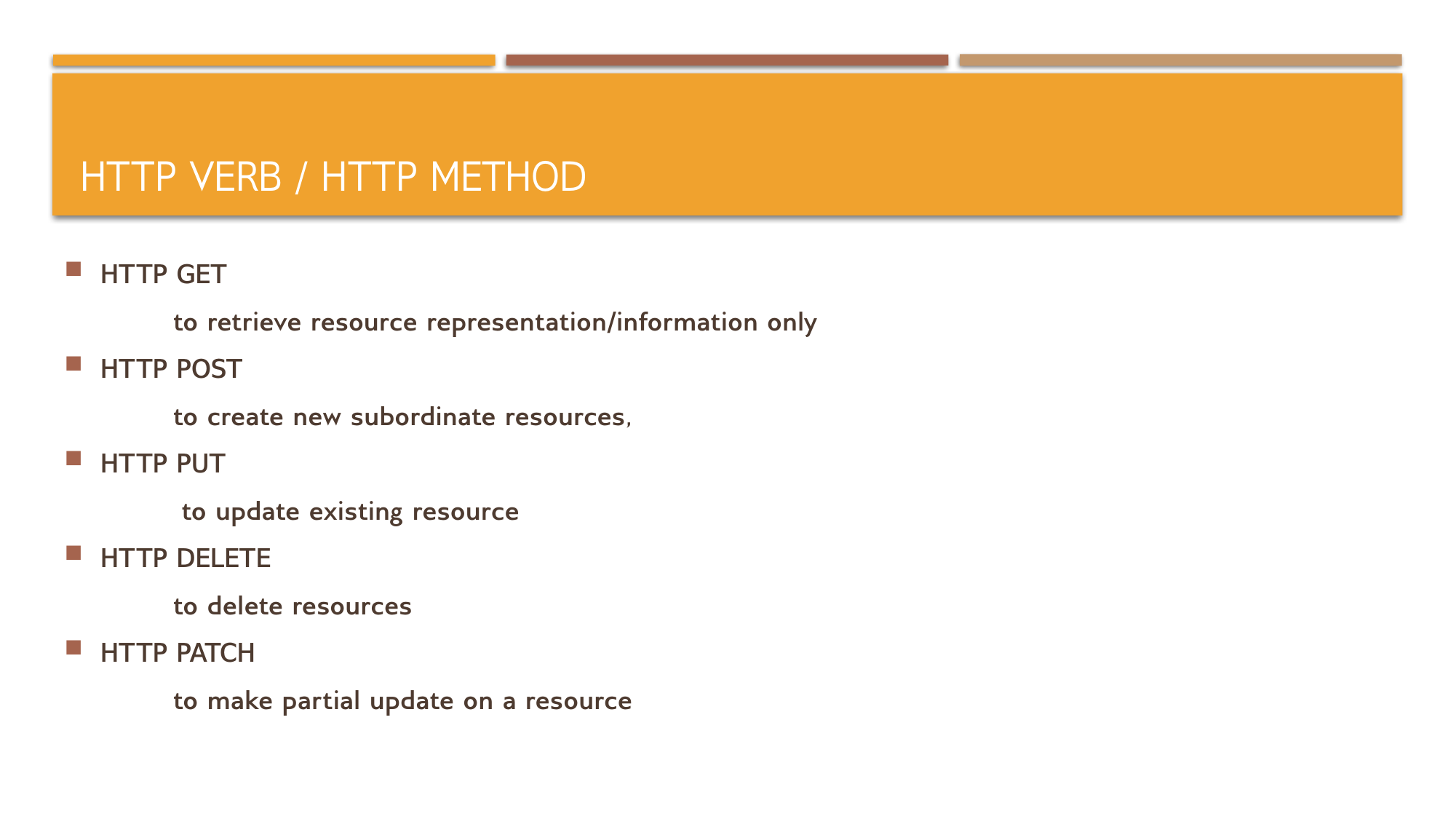

# HTTP VERB / Http method
HTTP GET
	to retrieve resource representation/information only
HTTP POST
	to create new subordinate resources,
HTTP PUT
	 to update existing resource
HTTP DELETE
	to delete resources
HTTP PATCH
	to make partial update on a resource